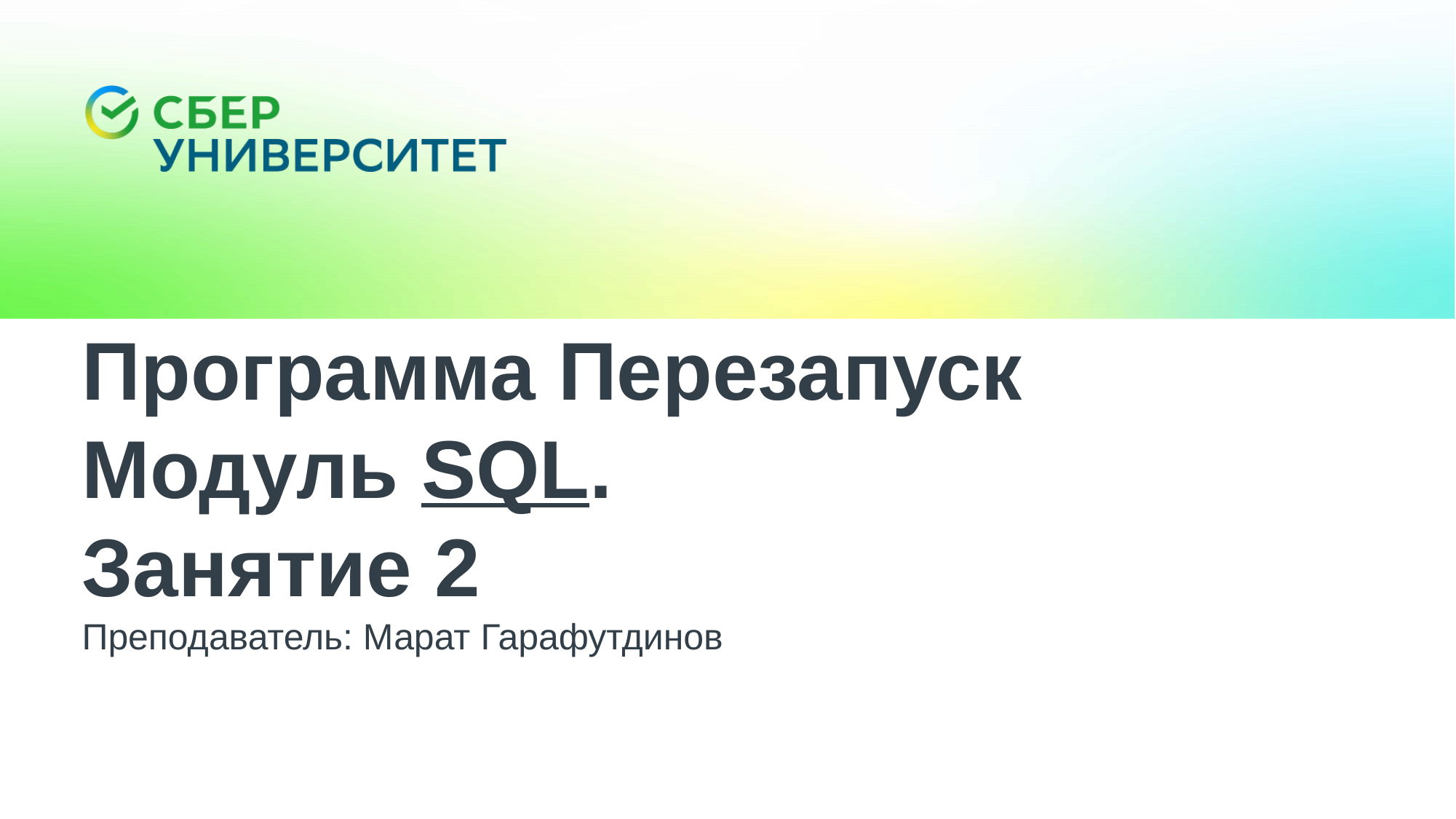

Программа Перезапуск
Модуль SQL.
Занятие 2
Преподаватель: Марат Гарафутдинов